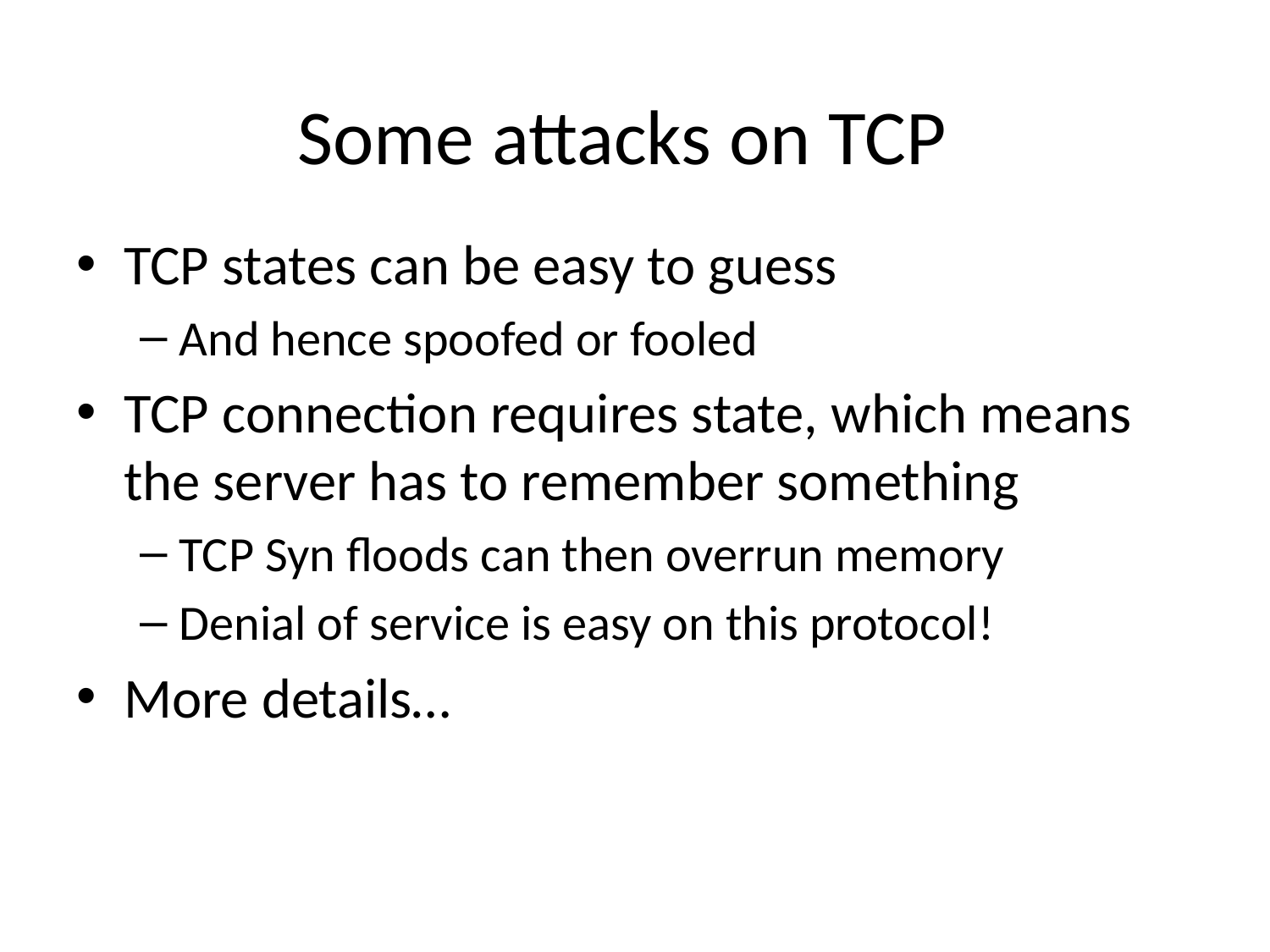

# Some attacks on TCP
TCP states can be easy to guess
And hence spoofed or fooled
TCP connection requires state, which means the server has to remember something
TCP Syn floods can then overrun memory
Denial of service is easy on this protocol!
More details…